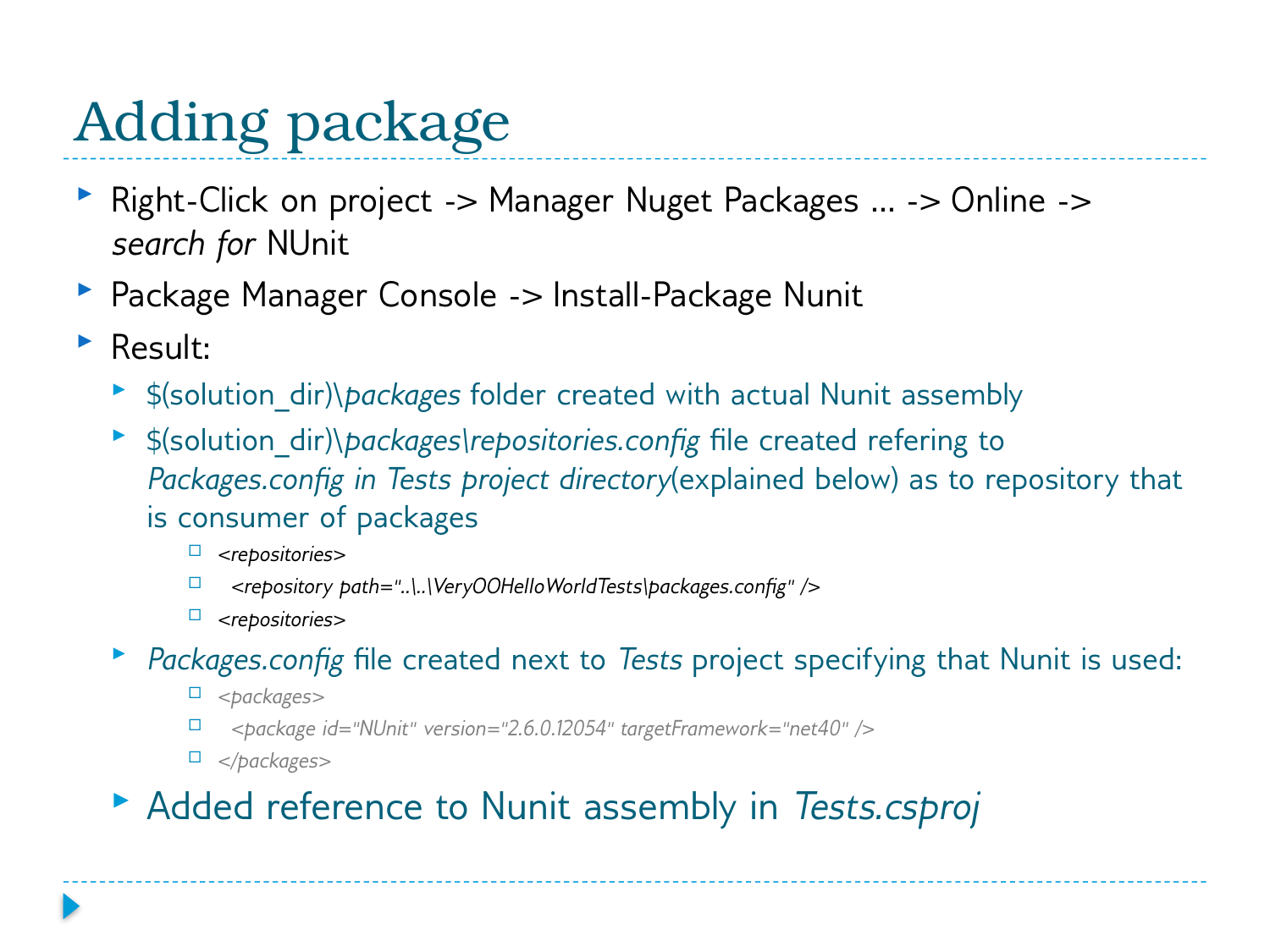

# Adding package
Right-Click on project -> Manager Nuget Packages ... -> Online -> search for NUnit
Package Manager Console -> Install-Package Nunit
Result:
$(solution_dir)\packages folder created with actual Nunit assembly
$(solution_dir)\packages\repositories.config file created refering to Packages.config in Tests project directory(explained below) as to repository that is consumer of packages
<repositories>
  <repository path="..\..\VeryOOHelloWorldTests\packages.config" />
<repositories>
Packages.config file created next to Tests project specifying that Nunit is used:
<packages>
  <package id="NUnit" version="2.6.0.12054" targetFramework="net40" />
</packages>
Added reference to Nunit assembly in Tests.csproj